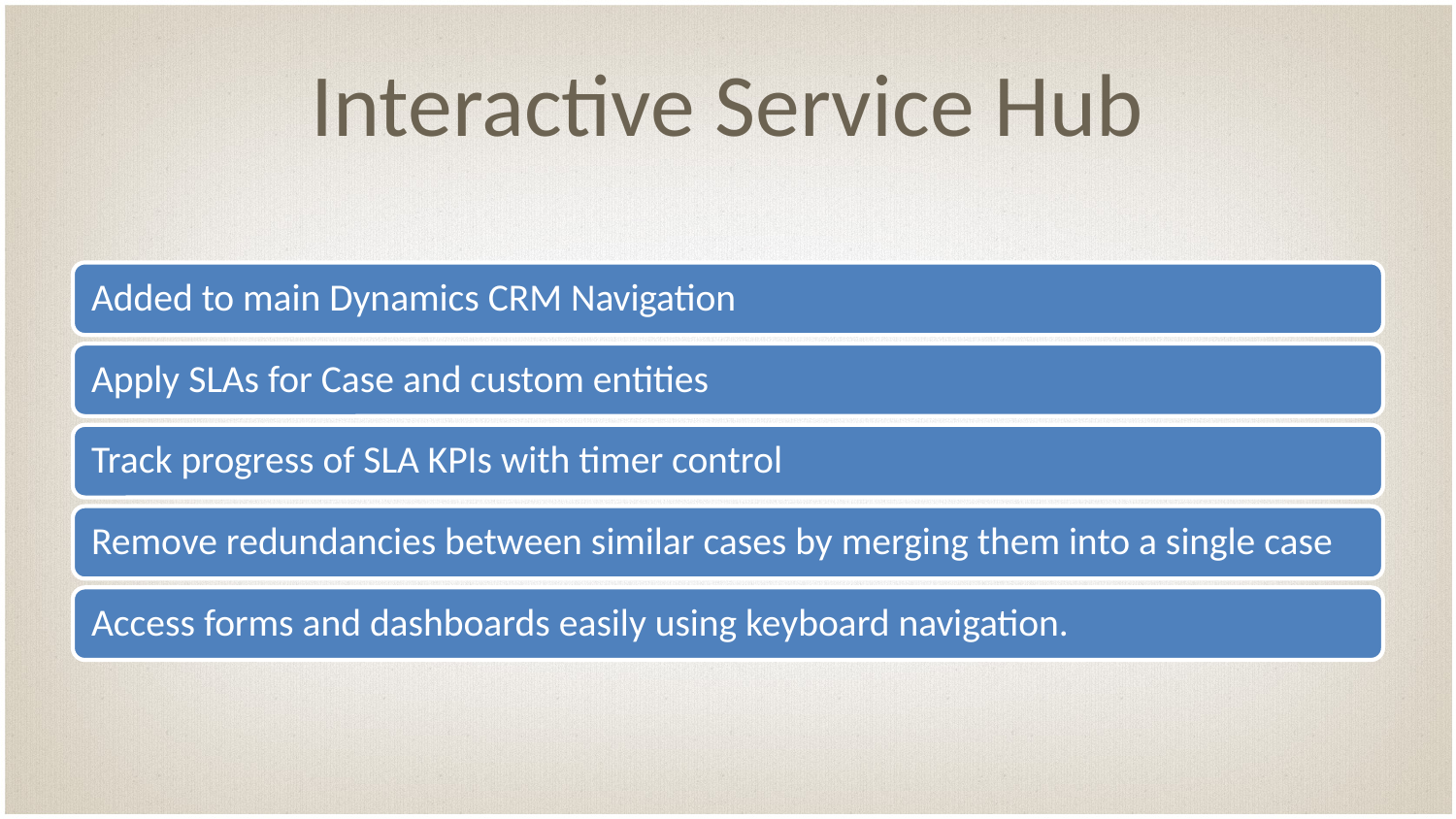

# Interactive Service Hub
Added to main Dynamics CRM Navigation
Apply SLAs for Case and custom entities
Track progress of SLA KPIs with timer control
Remove redundancies between similar cases by merging them into a single case
Access forms and dashboards easily using keyboard navigation.